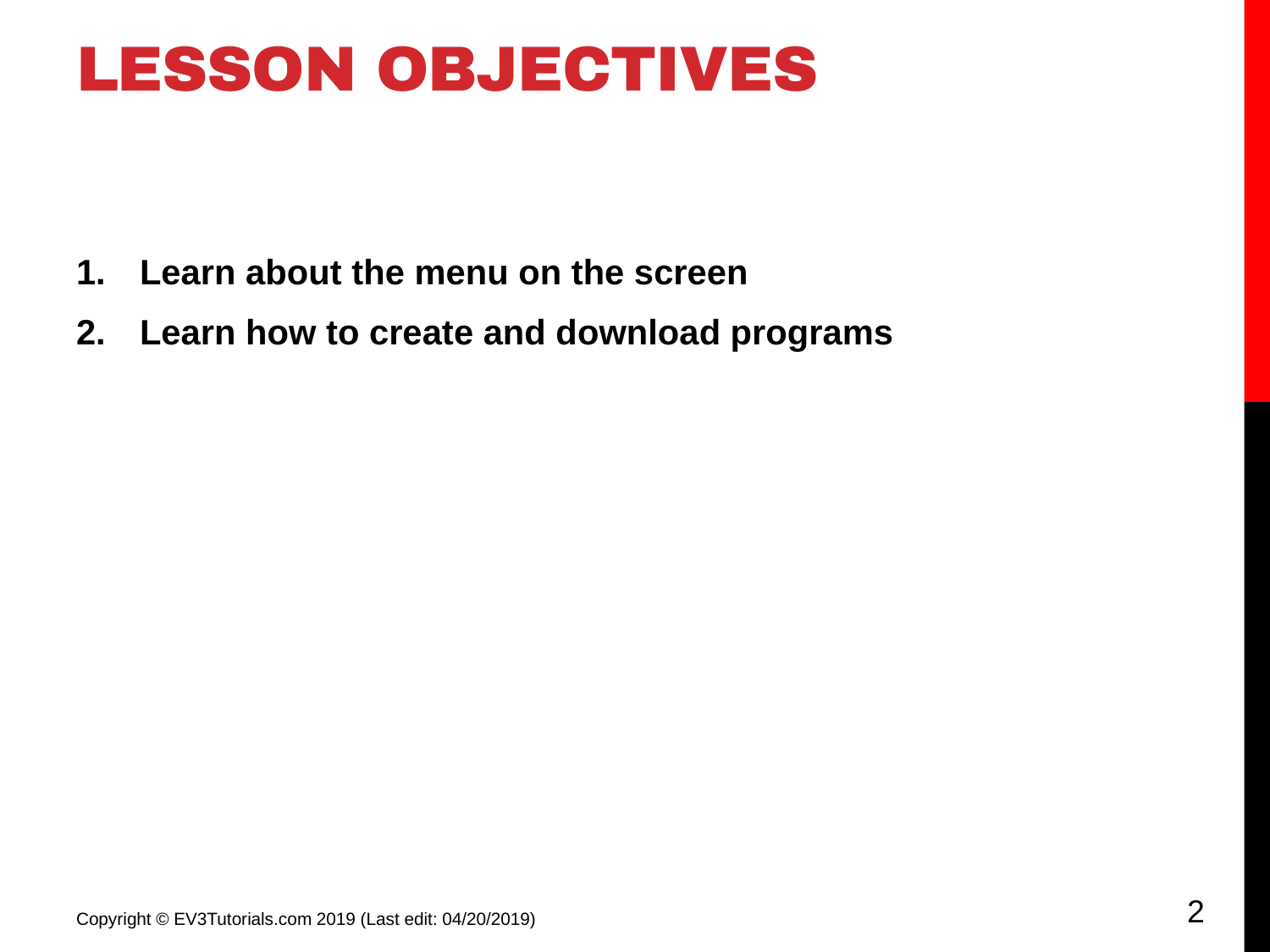

# Lesson Objectives
Learn about the menu on the screen
Learn how to create and download programs

2
Copyright © EV3Tutorials.com 2019 (Last edit: 04/20/2019)